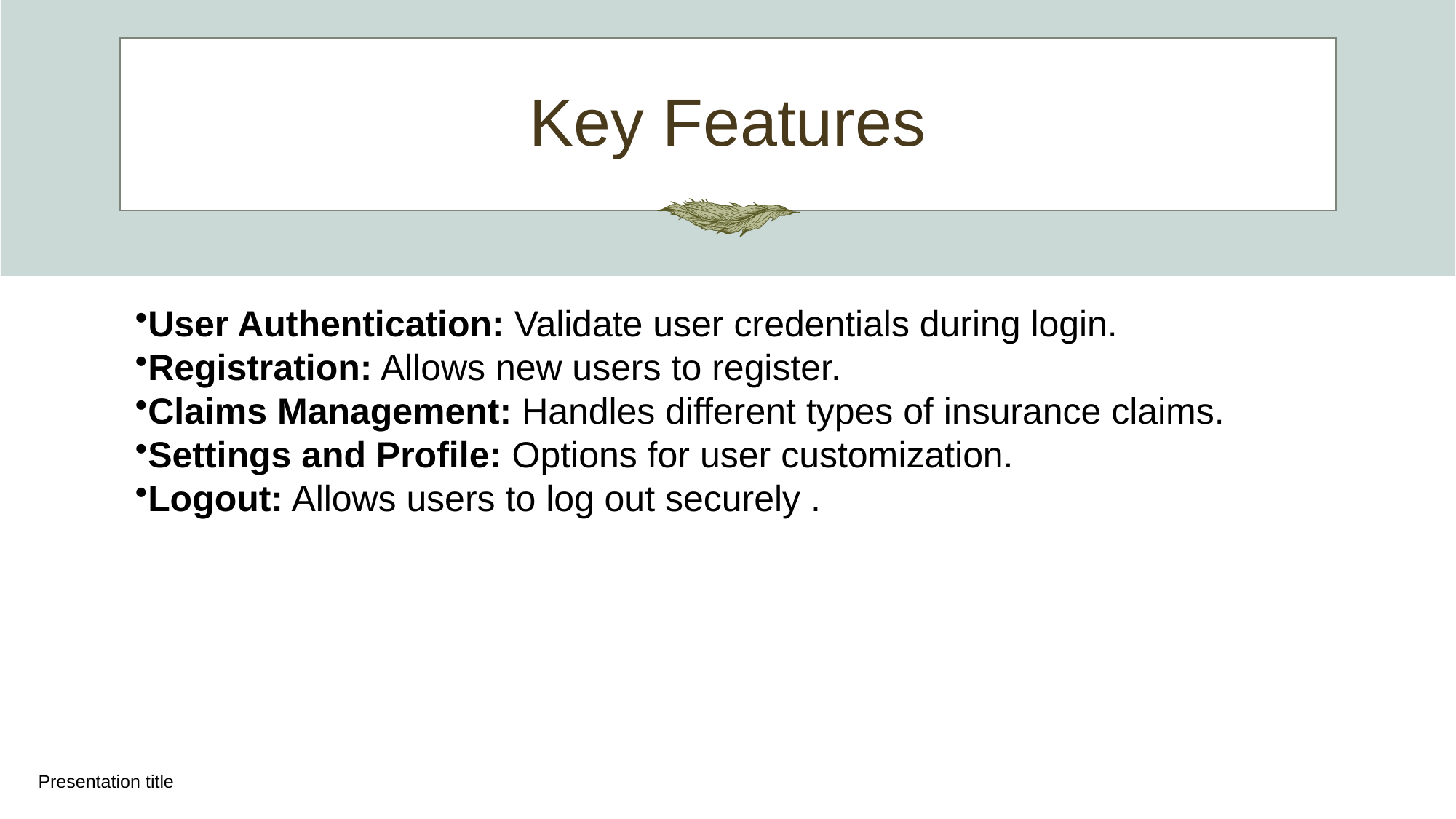

# Key Features
User Authentication: Validate user credentials during login.
Registration: Allows new users to register.
Claims Management: Handles different types of insurance claims.
Settings and Profile: Options for user customization.
Logout: Allows users to log out securely .
Presentation title
7